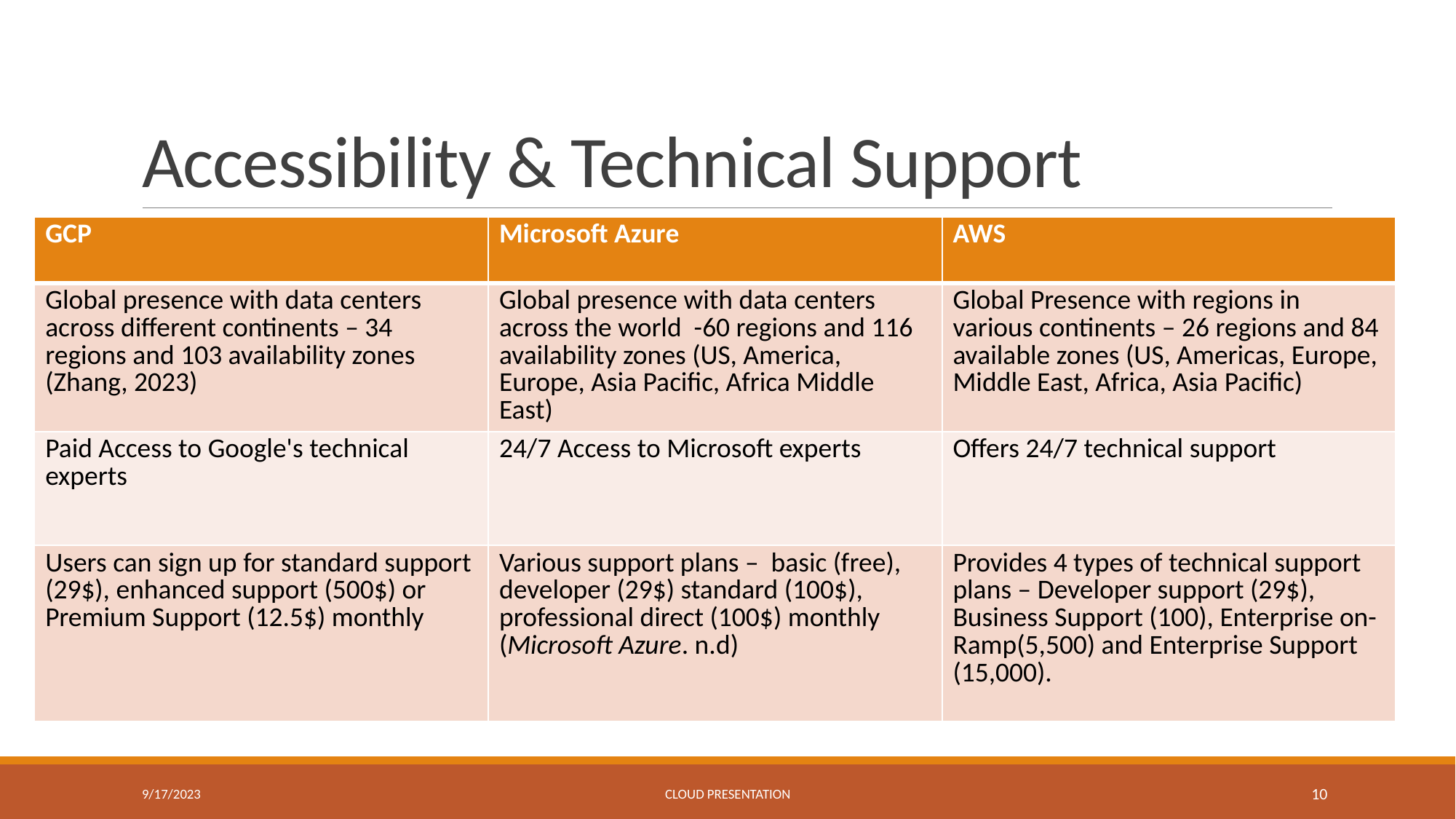

# Accessibility & Technical Support
| GCP | Microsoft Azure | AWS |
| --- | --- | --- |
| Global presence with data centers across different continents – 34 regions and 103 availability zones (Zhang, 2023) | Global presence with data centers across the world -60 regions and 116 availability zones (US, America, Europe, Asia Pacific, Africa Middle East) | Global Presence with regions in various continents – 26 regions and 84 available zones (US, Americas, Europe, Middle East, Africa, Asia Pacific) |
| Paid Access to Google's technical experts | 24/7 Access to Microsoft experts | Offers 24/7 technical support |
| Users can sign up for standard support (29$), enhanced support (500$) or Premium Support (12.5$) monthly | Various support plans – basic (free), developer (29$) standard (100$), professional direct (100$) monthly (Microsoft Azure. n.d) | Provides 4 types of technical support plans – Developer support (29$), Business Support (100), Enterprise on-Ramp(5,500) and Enterprise Support (15,000). |
9/17/2023
Cloud Presentation
10